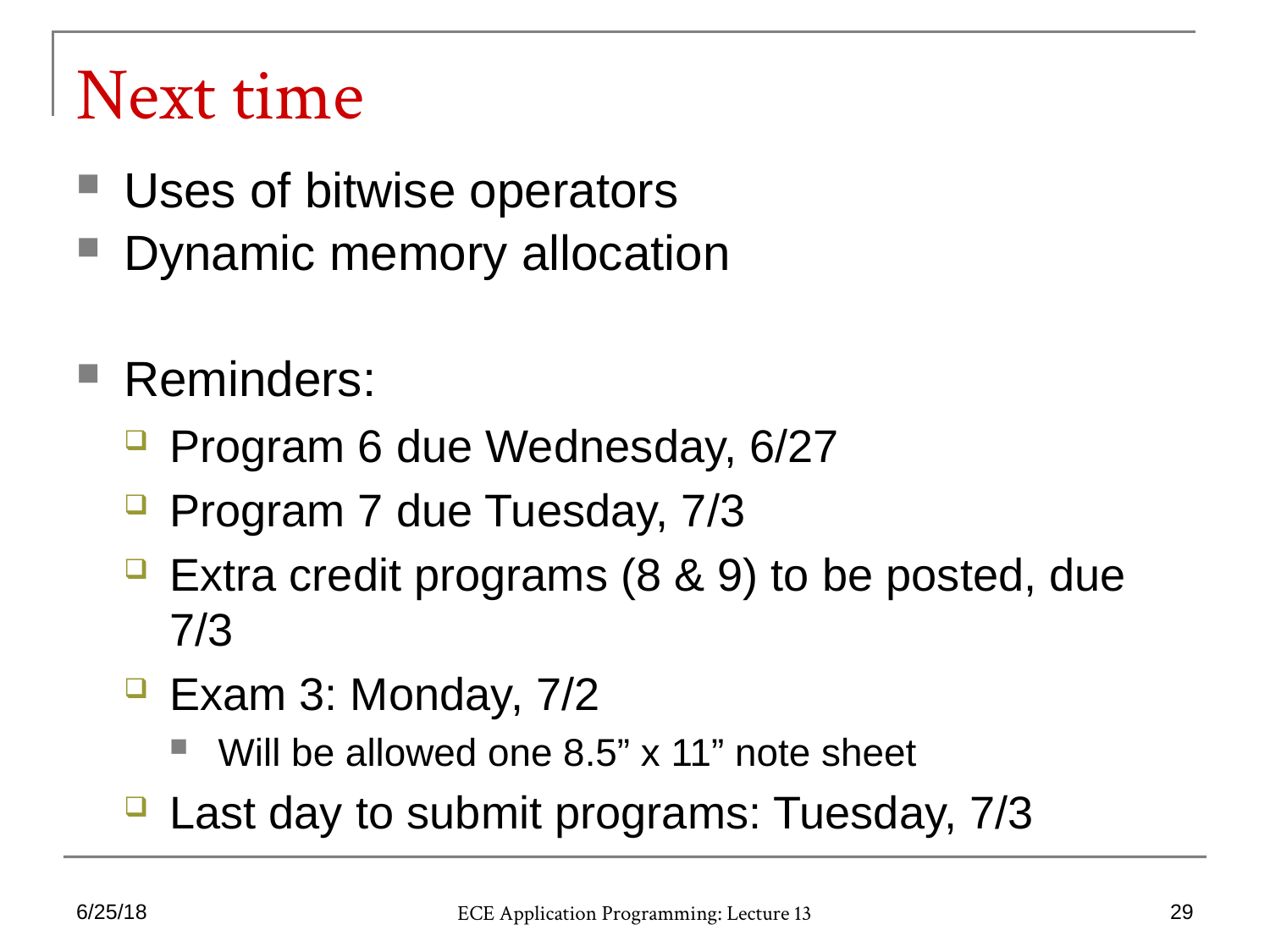

# Next time
Uses of bitwise operators
Dynamic memory allocation

Reminders:
Program 6 due Wednesday, 6/27
Program 7 due Tuesday, 7/3
Extra credit programs (8 & 9) to be posted, due 7/3
Exam 3: Monday, 7/2
Will be allowed one 8.5” x 11” note sheet
Last day to submit programs: Tuesday, 7/3

6/25/18
29
ECE Application Programming: Lecture 13